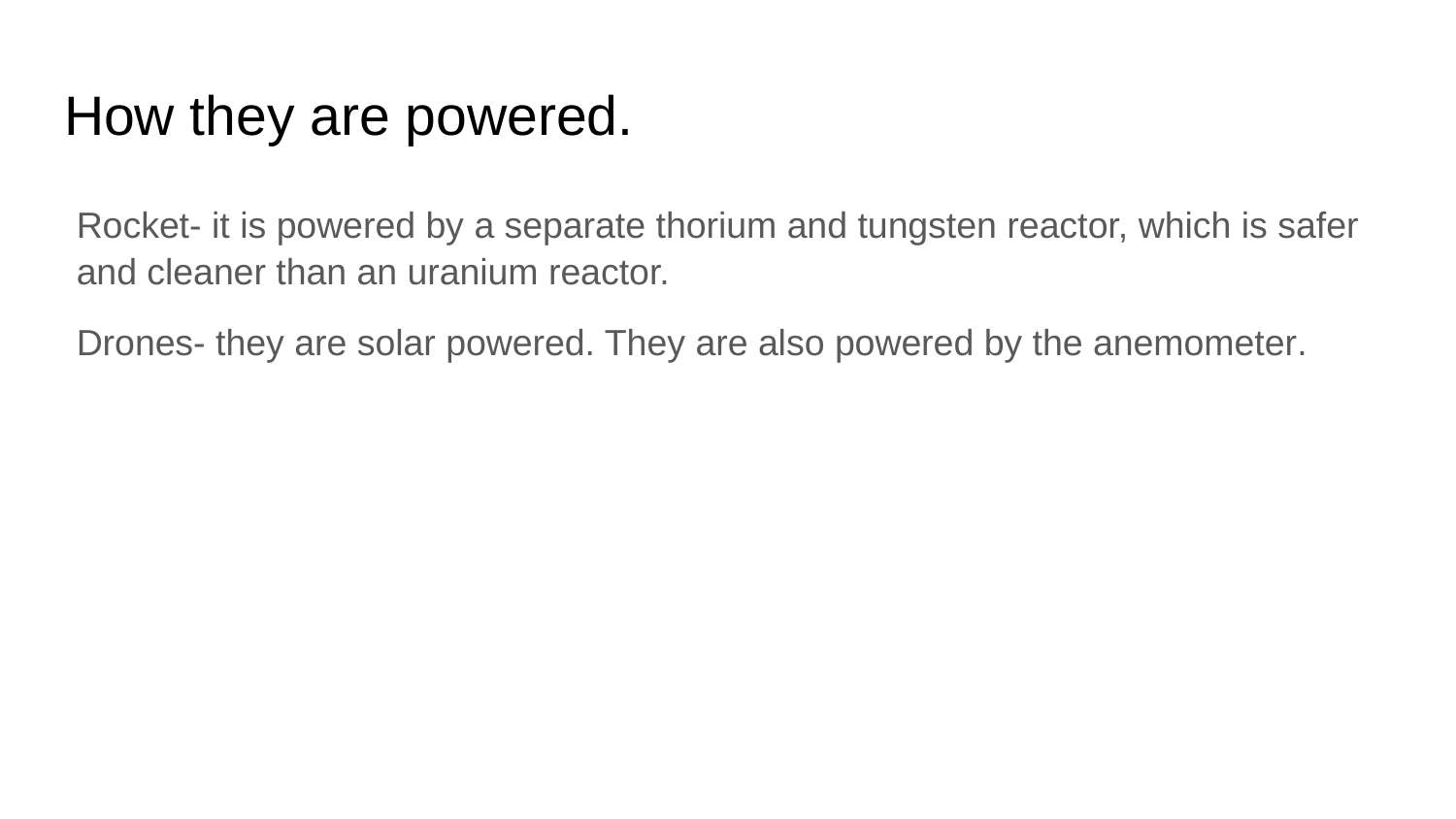

# How they are powered.
Rocket- it is powered by a separate thorium and tungsten reactor, which is safer and cleaner than an uranium reactor.
Drones- they are solar powered. They are also powered by the anemometer.